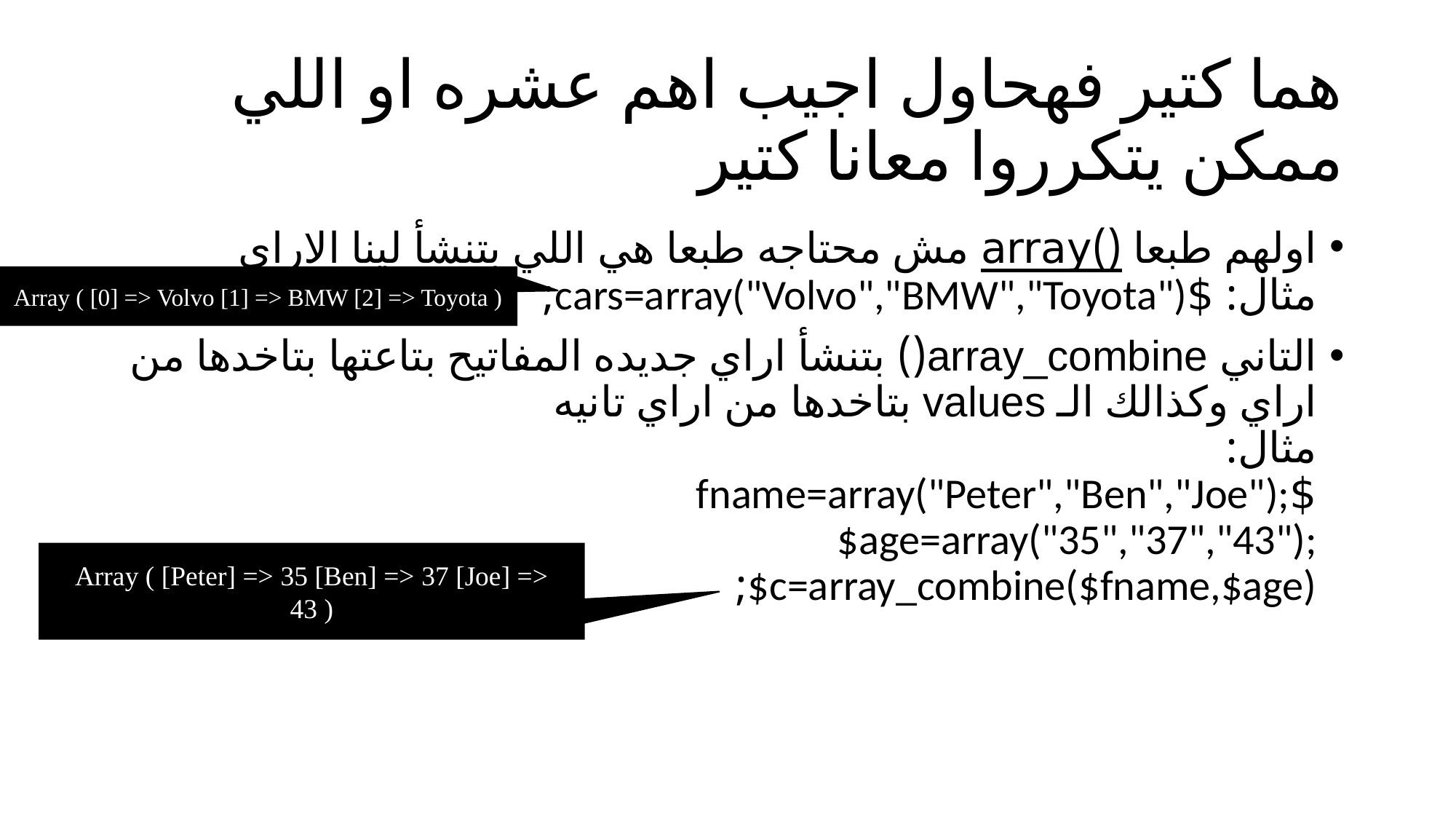

# هما كتير فهحاول اجيب اهم عشره او اللي ممكن يتكرروا معانا كتير
اولهم طبعا array() مش محتاجه طبعا هي اللي بتنشأ لينا الاراي
مثال: $cars=array("Volvo","BMW","Toyota");
التاني array_combine() بتنشأ اراي جديده المفاتيح بتاعتها بتاخدها من اراي وكذالك الـ values بتاخدها من اراي تانيه
مثال:
$fname=array("Peter","Ben","Joe");
$age=array("35","37","43");
$c=array_combine($fname,$age);
Array ( [0] => Volvo [1] => BMW [2] => Toyota )
Array ( [Peter] => 35 [Ben] => 37 [Joe] => 43 )